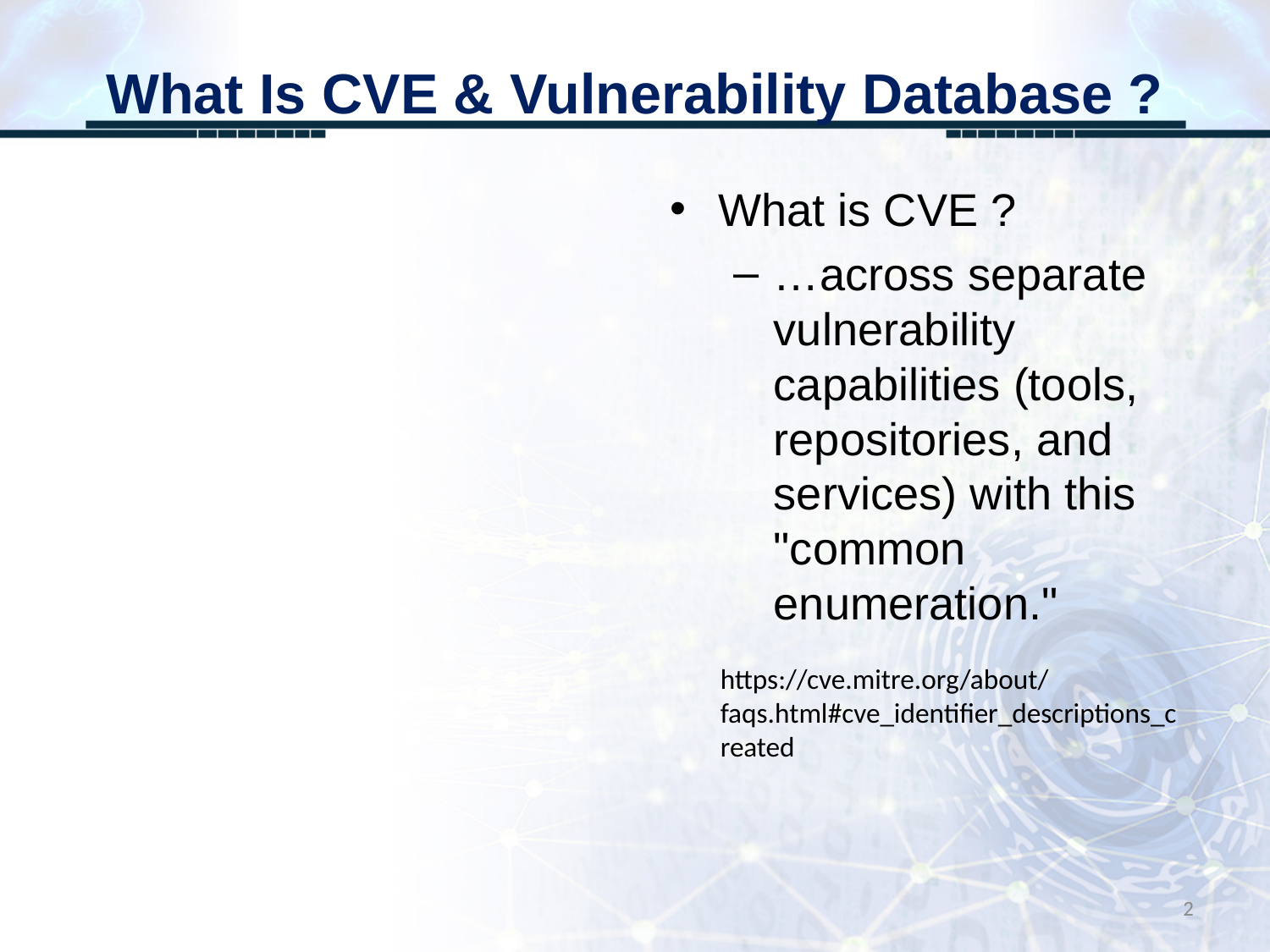

# What Is CVE & Vulnerability Database ?
What is CVE ?
…across separate vulnerability capabilities (tools, repositories, and services) with this "common enumeration."

https://cve.mitre.org/about/faqs.html#cve_identifier_descriptions_created
2